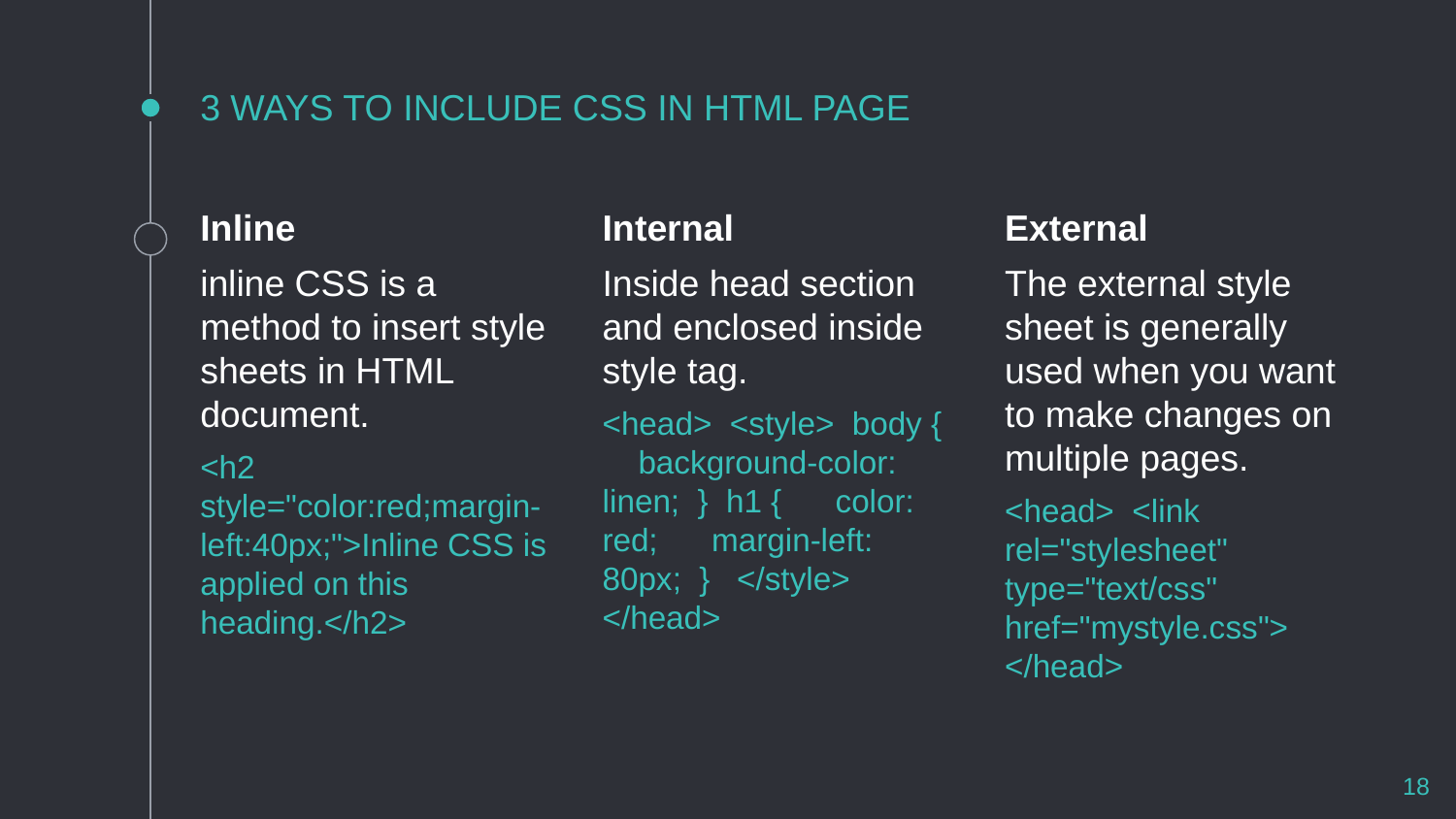

# 3 WAYS TO INCLUDE CSS IN HTML PAGE
Inline
inline CSS is a method to insert style sheets in HTML document.
<h2 style="color:red;margin-left:40px;">Inline CSS is applied on this heading.</h2>
Internal
Inside head section and enclosed inside style tag.
<head>  <style>  body {      background-color: linen;  }  h1 {      color: red;      margin-left: 80px;  }   </style>  </head>
External
The external style sheet is generally used when you want to make changes on multiple pages.
<head>  <link rel="stylesheet" type="text/css" href="mystyle.css">  </head>
18